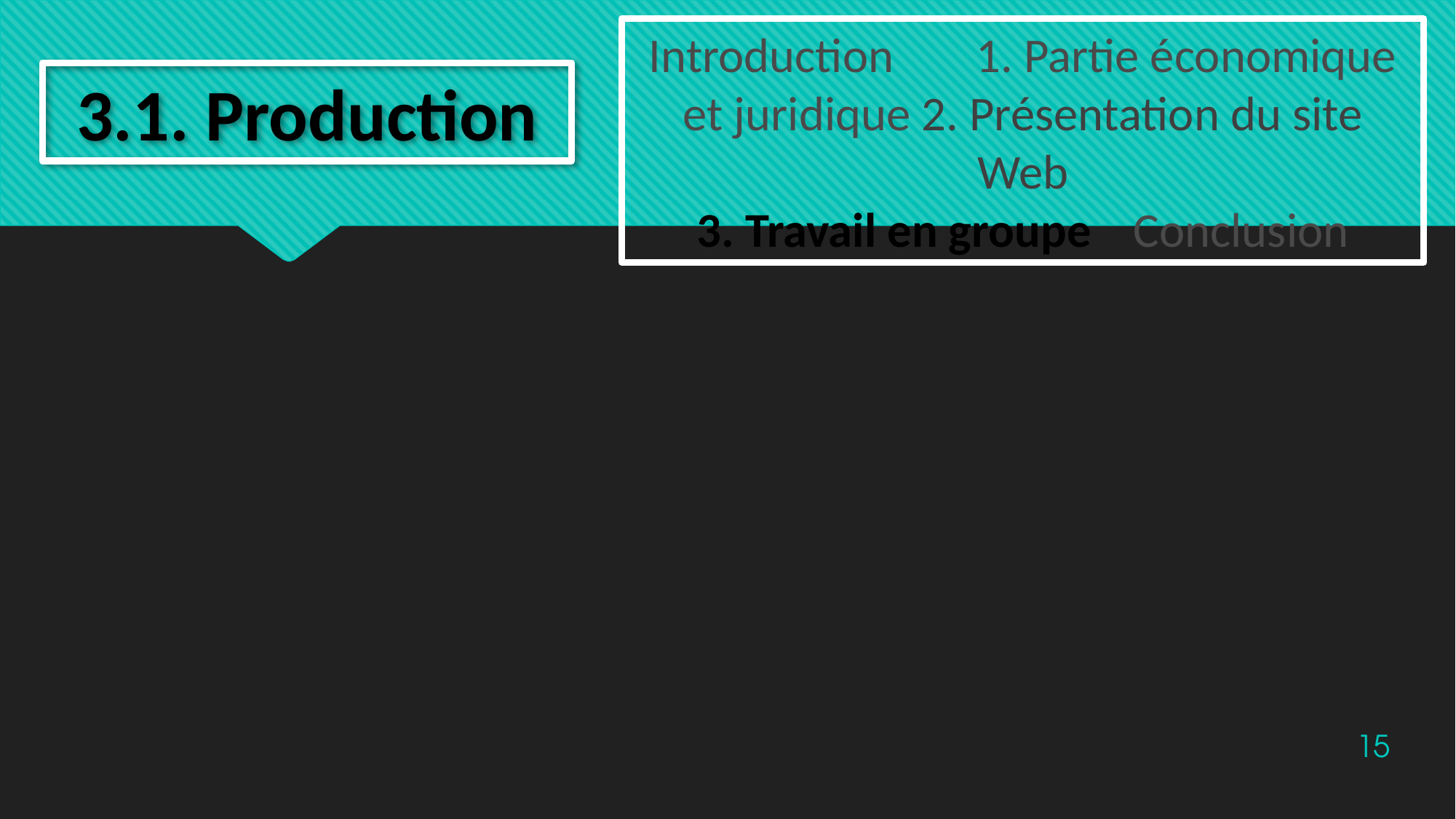

Introduction	1. Partie économique et juridique 2. Présentation du site Web
3. Travail en groupe	Conclusion
3.1. Production

15